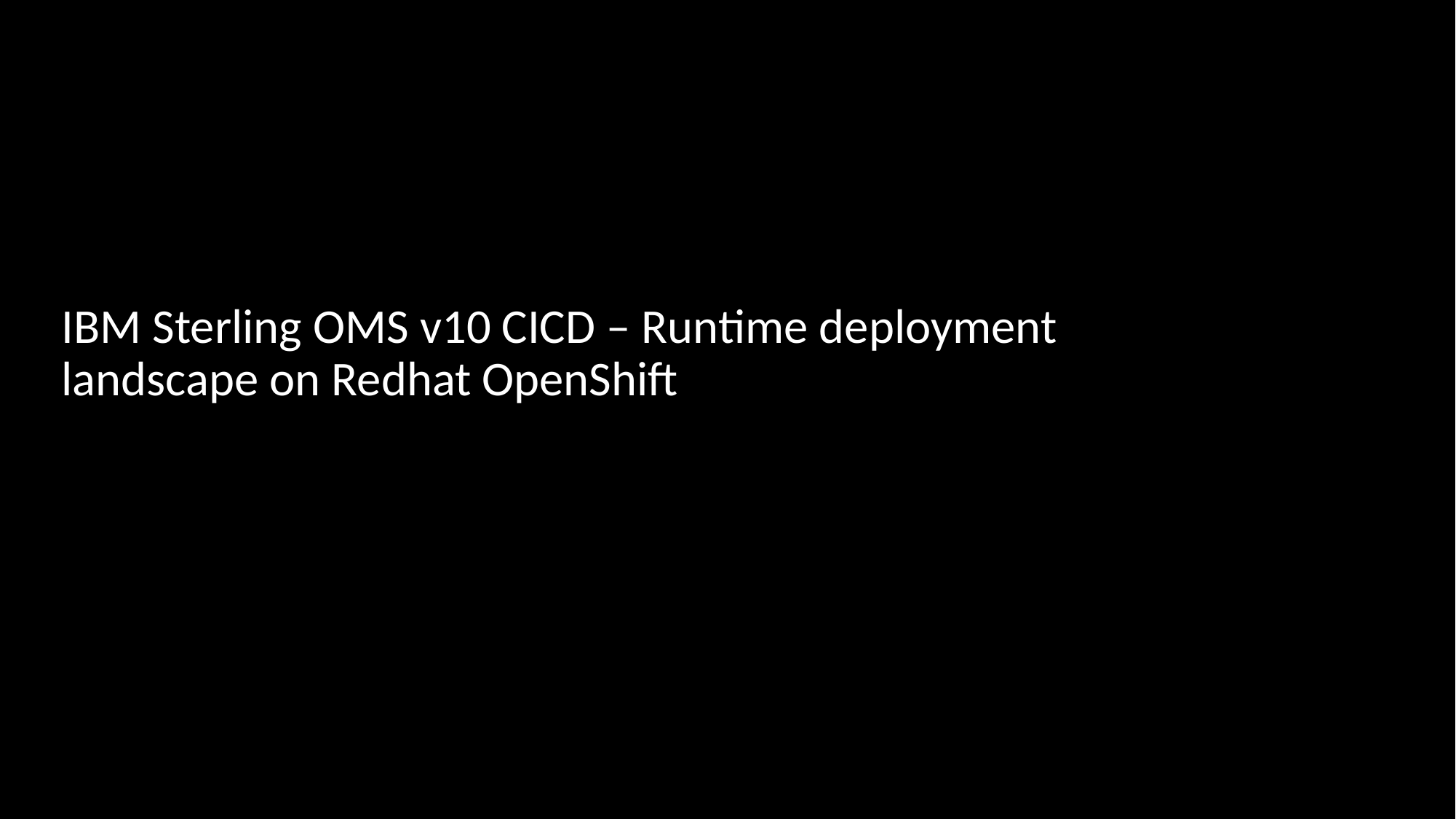

IBM Sterling OMS v10 CICD – Runtime deployment landscape on Redhat OpenShift